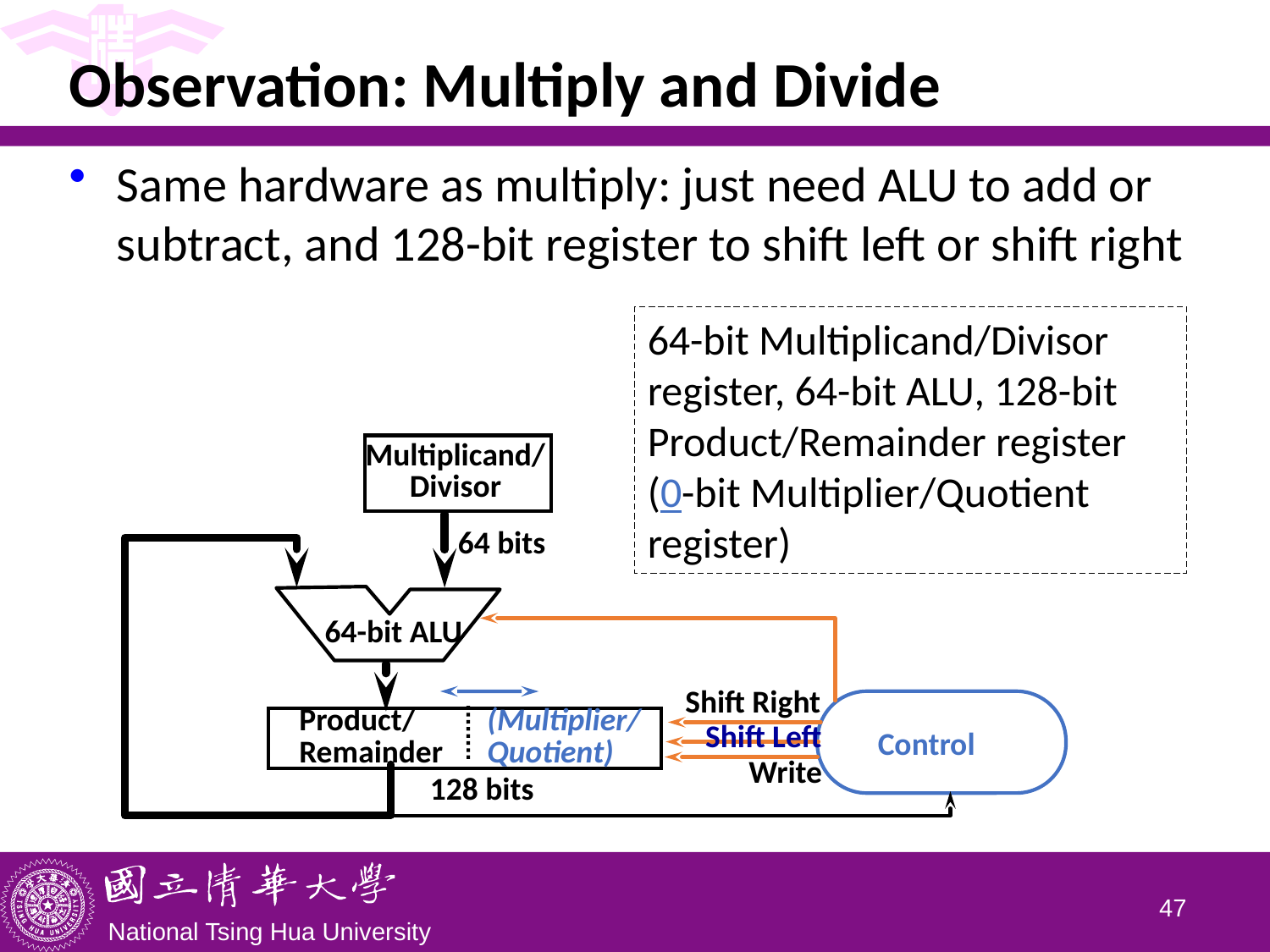

# Observation: Multiply and Divide
Same hardware as multiply: just need ALU to add or subtract, and 128-bit register to shift left or shift right
64-bit Multiplicand/Divisor register, 64-bit ALU, 128-bit Product/Remainder register (0-bit Multiplier/Quotient register)
Multiplicand/
Divisor

64 bits

64-bit ALU

Shift Right

Product/
Remainder
(Multiplier/
Quotient)

Shift Left
Control

Write

128 bits

47